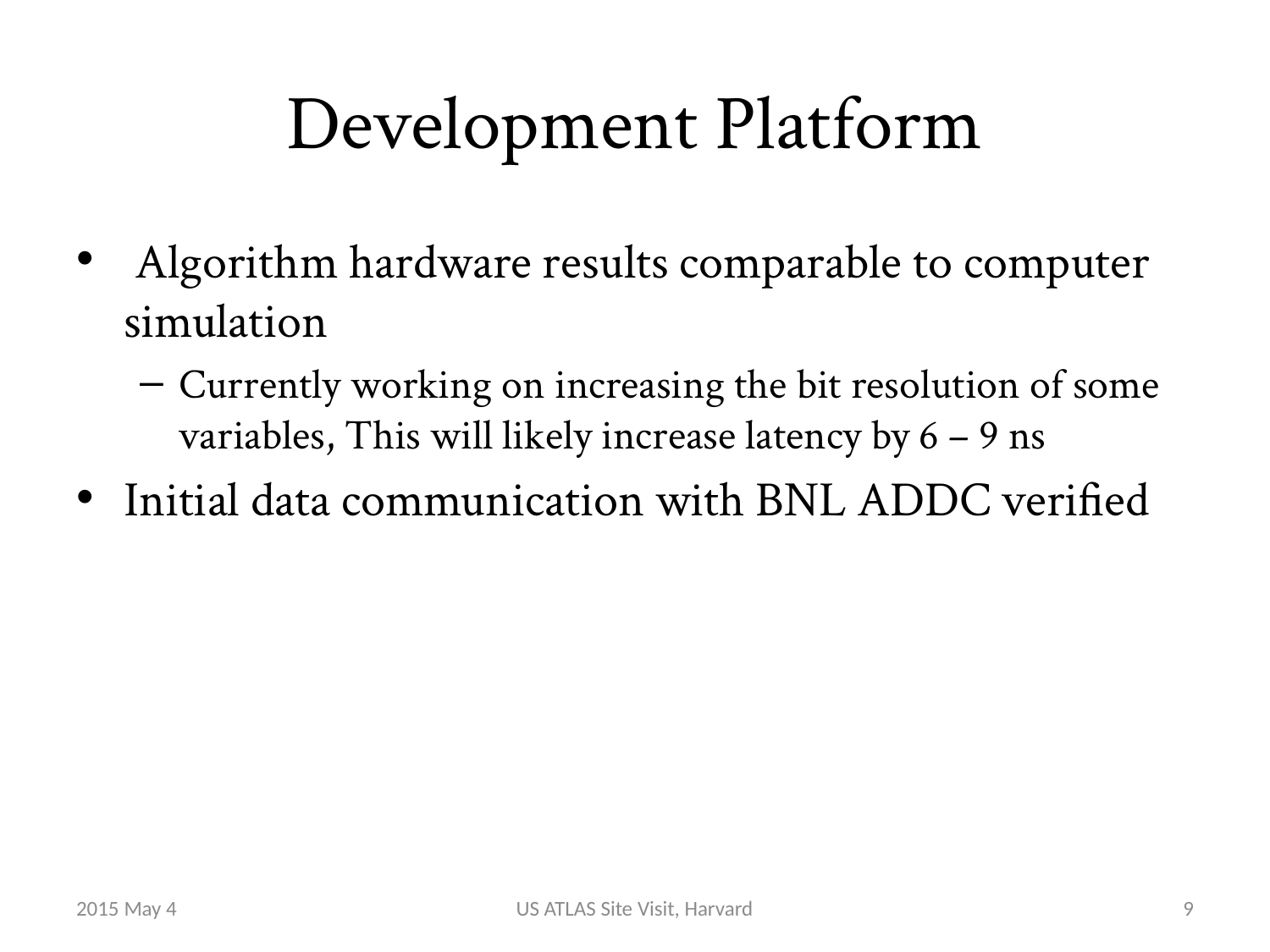

# Development Platform
 Algorithm hardware results comparable to computer simulation
Currently working on increasing the bit resolution of some variables, This will likely increase latency by 6 – 9 ns
Initial data communication with BNL ADDC verified
2015 May 4
US ATLAS Site Visit, Harvard
9